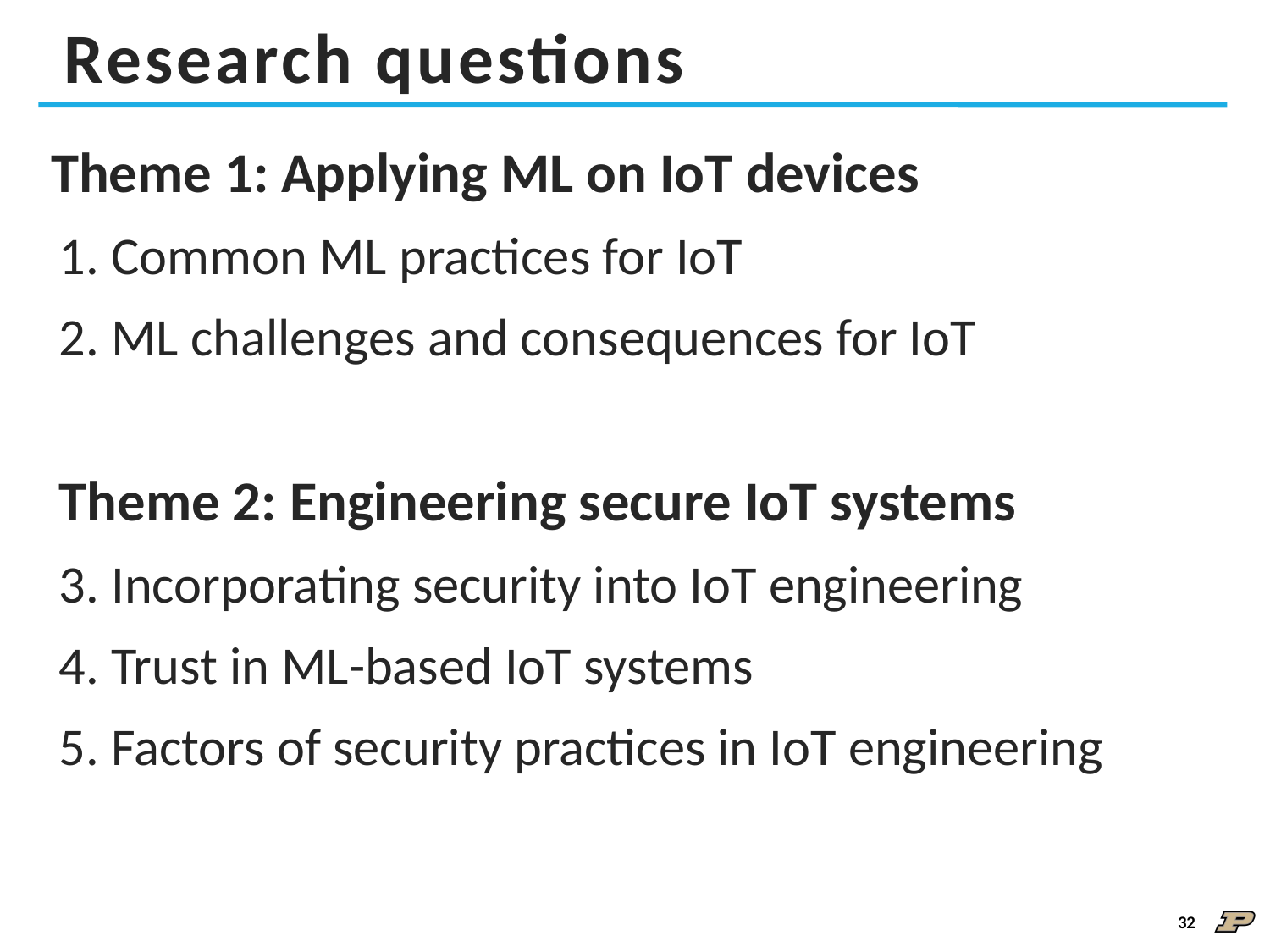

# Research questions
Theme 1: Applying ML on IoT devices
1. Common ML practices for IoT
2. ML challenges and consequences for IoT

Theme 2: Engineering secure IoT systems
3. Incorporating security into IoT engineering
4. Trust in ML-based IoT systems
5. Factors of security practices in IoT engineering
32